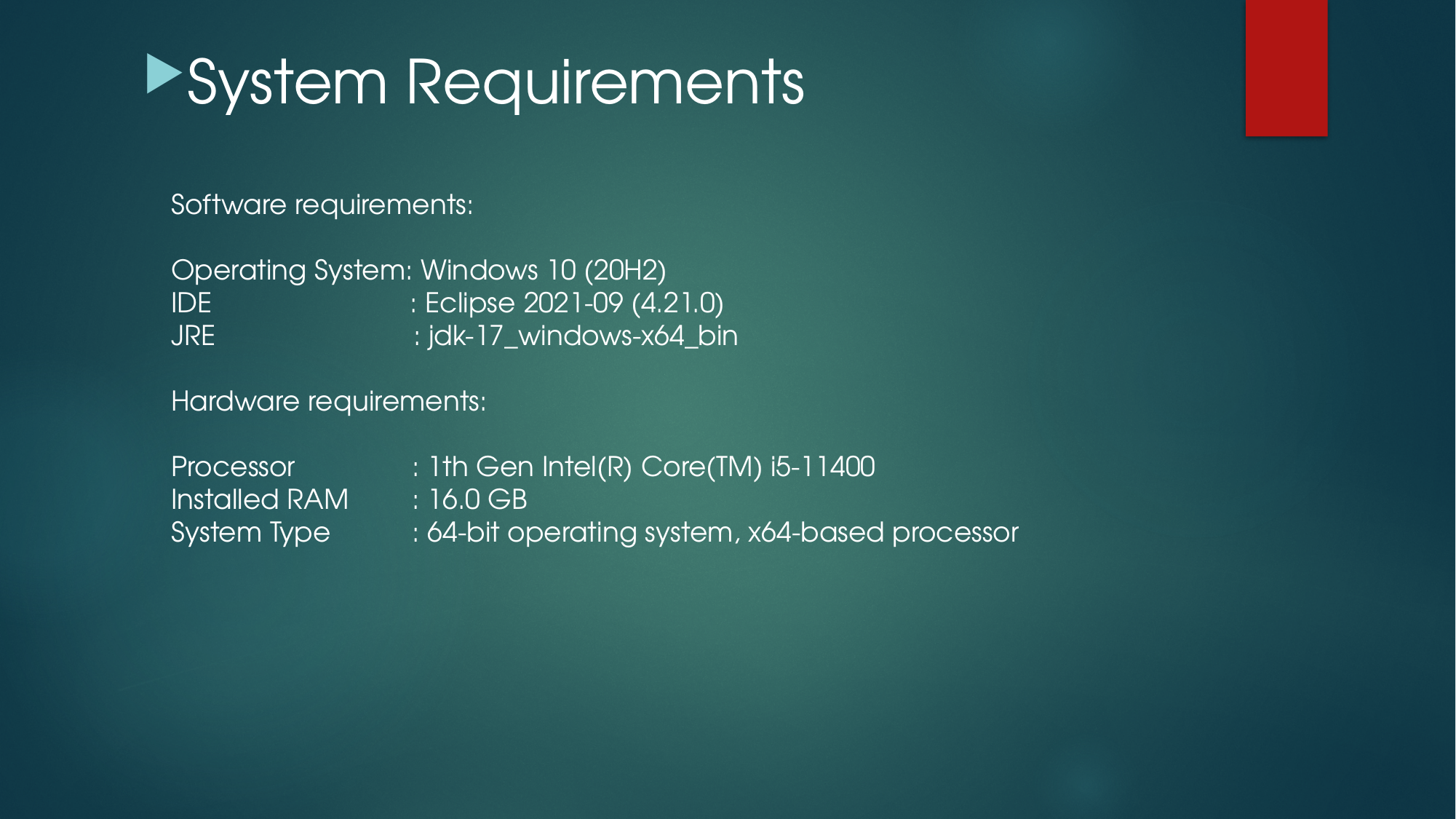

System Requirements
Software requirements:

Operating System: Windows 10 (20H2)
IDE                          : Eclipse 2021-09 (4.21.0)
JRE                          : jdk-17_windows-x64_bin

Hardware requirements:

Processor       	   : 1th Gen Intel(R) Core(TM) i5-11400
Installed RAM	   : 16.0 GB
System Type  	   : 64-bit operating system, x64-based processor